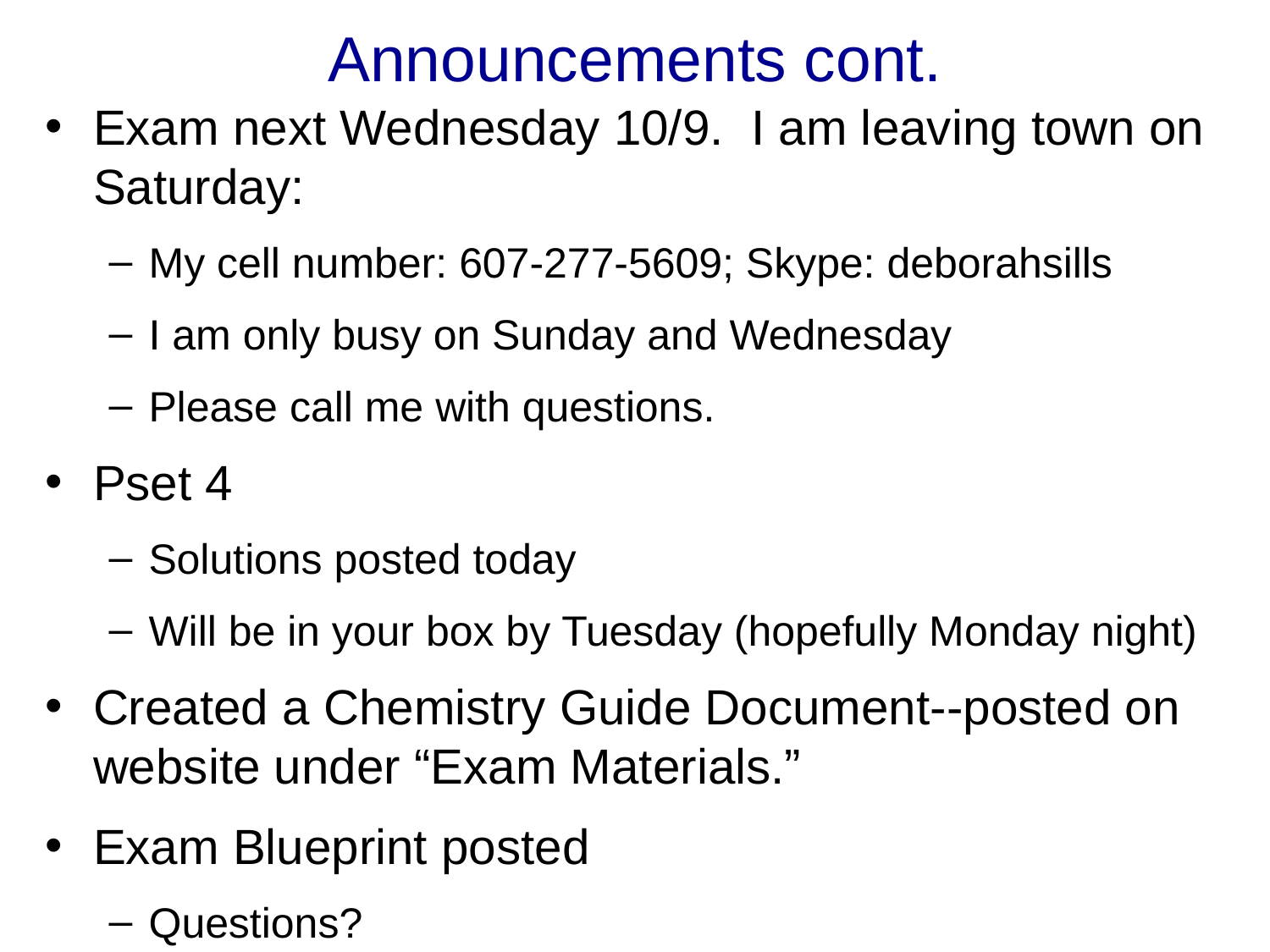

# Announcements cont.
Exam next Wednesday 10/9.  I am leaving town on Saturday:
My cell number: 607-277-5609; Skype: deborahsills
I am only busy on Sunday and Wednesday
Please call me with questions.
Pset 4
Solutions posted today
Will be in your box by Tuesday (hopefully Monday night)
Created a Chemistry Guide Document--posted on website under “Exam Materials.”
Exam Blueprint posted
Questions?